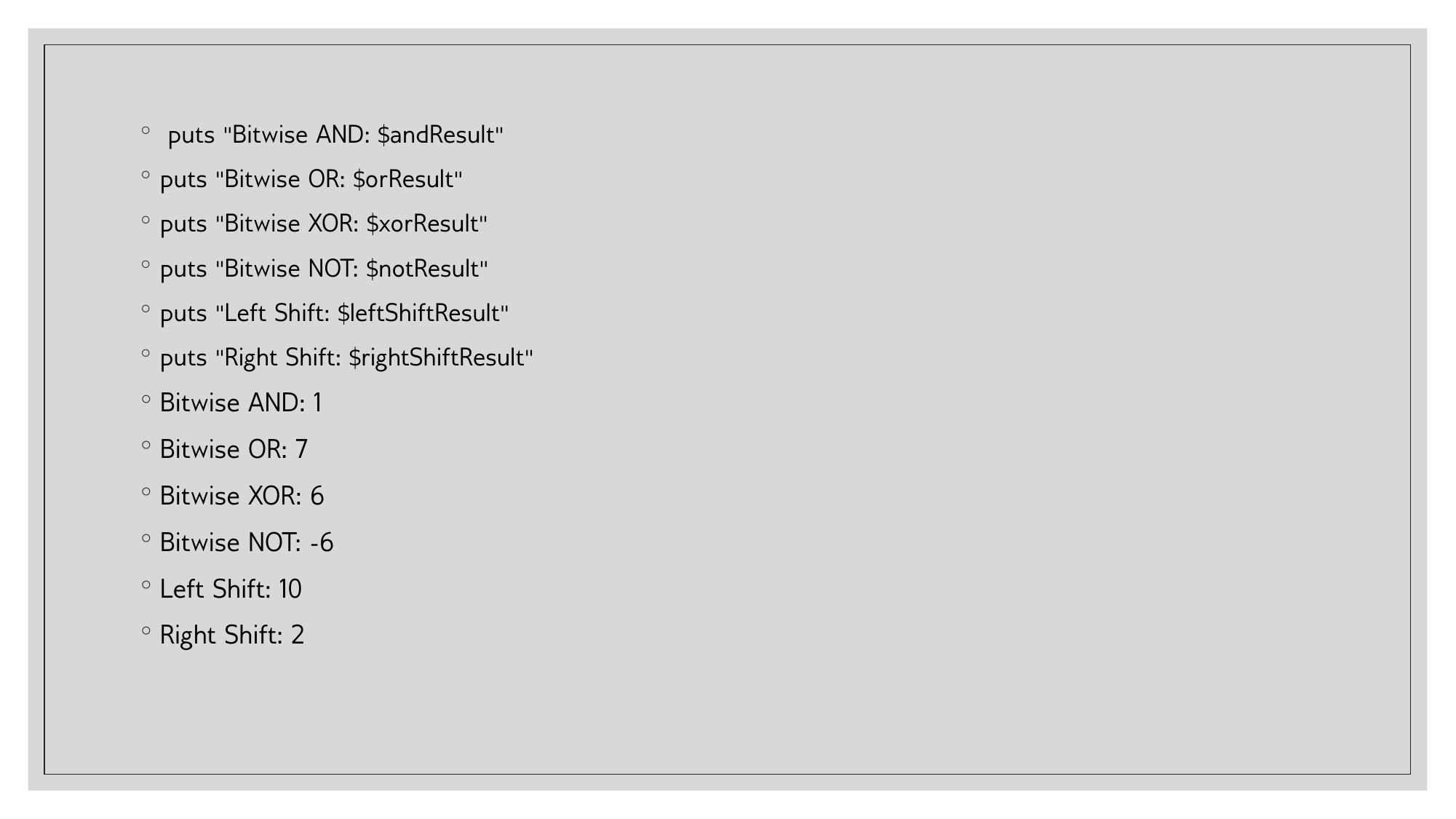

puts "Bitwise AND: $andResult"
puts "Bitwise OR: $orResult"
puts "Bitwise XOR: $xorResult"
puts "Bitwise NOT: $notResult"
puts "Left Shift: $leftShiftResult"
puts "Right Shift: $rightShiftResult"
Bitwise AND: 1
Bitwise OR: 7
Bitwise XOR: 6
Bitwise NOT: -6
Left Shift: 10
Right Shift: 2